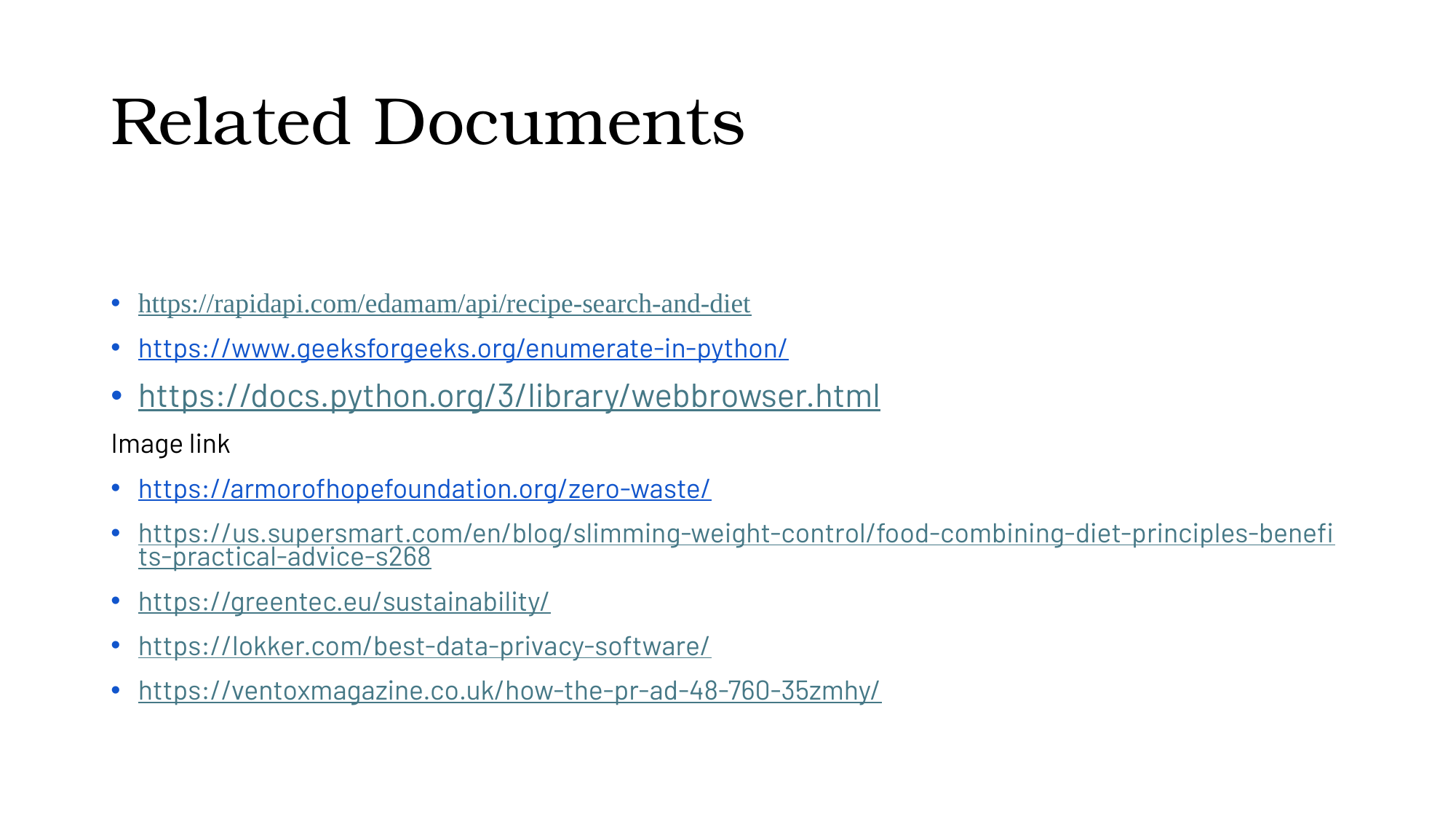

# Related Documents

https://rapidapi.com/edamam/api/recipe-search-and-diet
https://www.geeksforgeeks.org/enumerate-in-python/
https://docs.python.org/3/library/webbrowser.html
Image link
https://armorofhopefoundation.org/zero-waste/
https://us.supersmart.com/en/blog/slimming-weight-control/food-combining-diet-principles-benefits-practical-advice-s268
https://greentec.eu/sustainability/
https://lokker.com/best-data-privacy-software/
https://ventoxmagazine.co.uk/how-the-pr-ad-48-760-35zmhy/